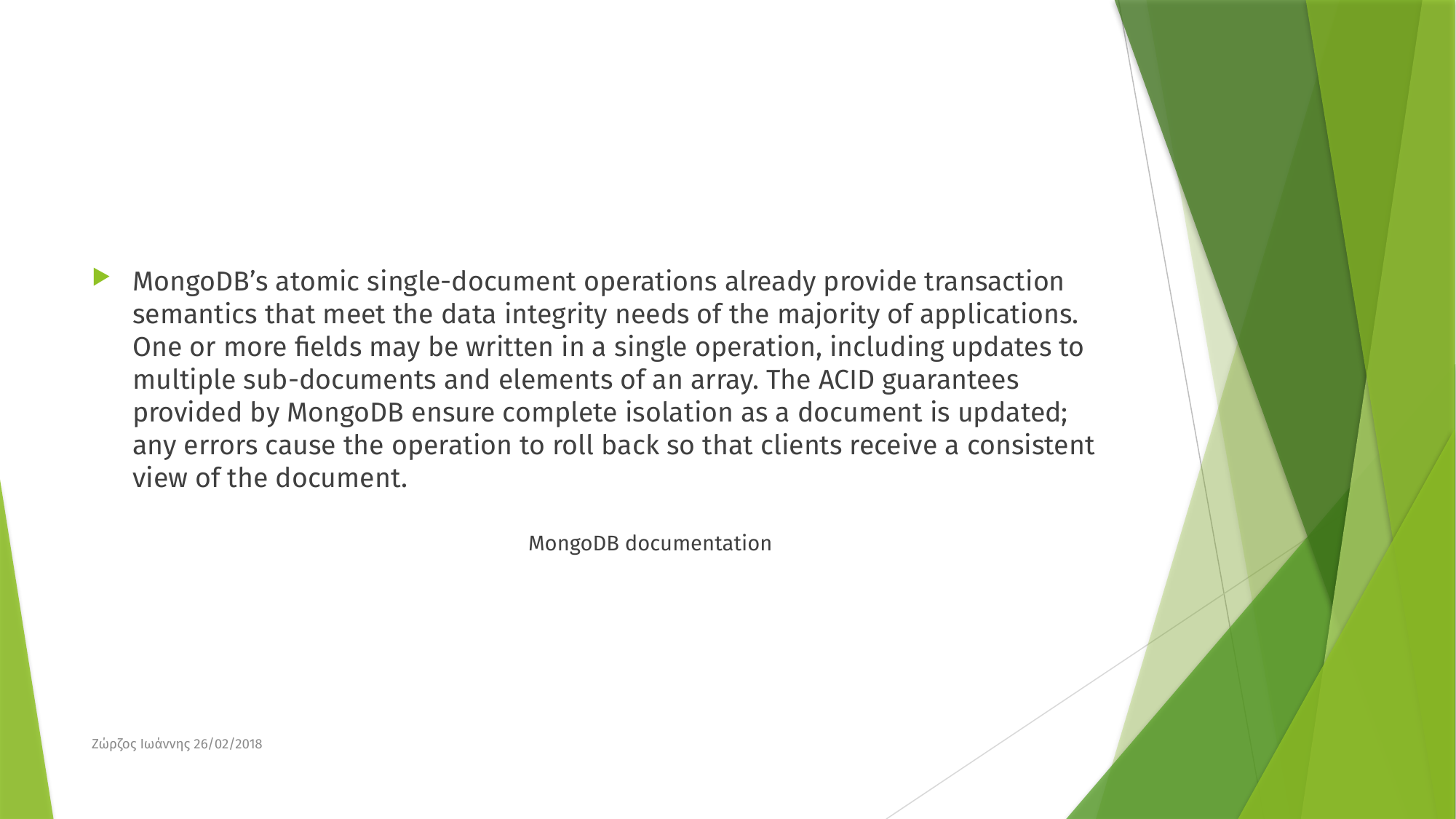

#
MongoDB’s atomic single-document operations already provide transaction semantics that meet the data integrity needs of the majority of applications. One or more fields may be written in a single operation, including updates to multiple sub-documents and elements of an array. The ACID guarantees provided by MongoDB ensure complete isolation as a document is updated; any errors cause the operation to roll back so that clients receive a consistent view of the document.
					MongoDB documentation
Ζώρζος Ιωάννης 26/02/2018